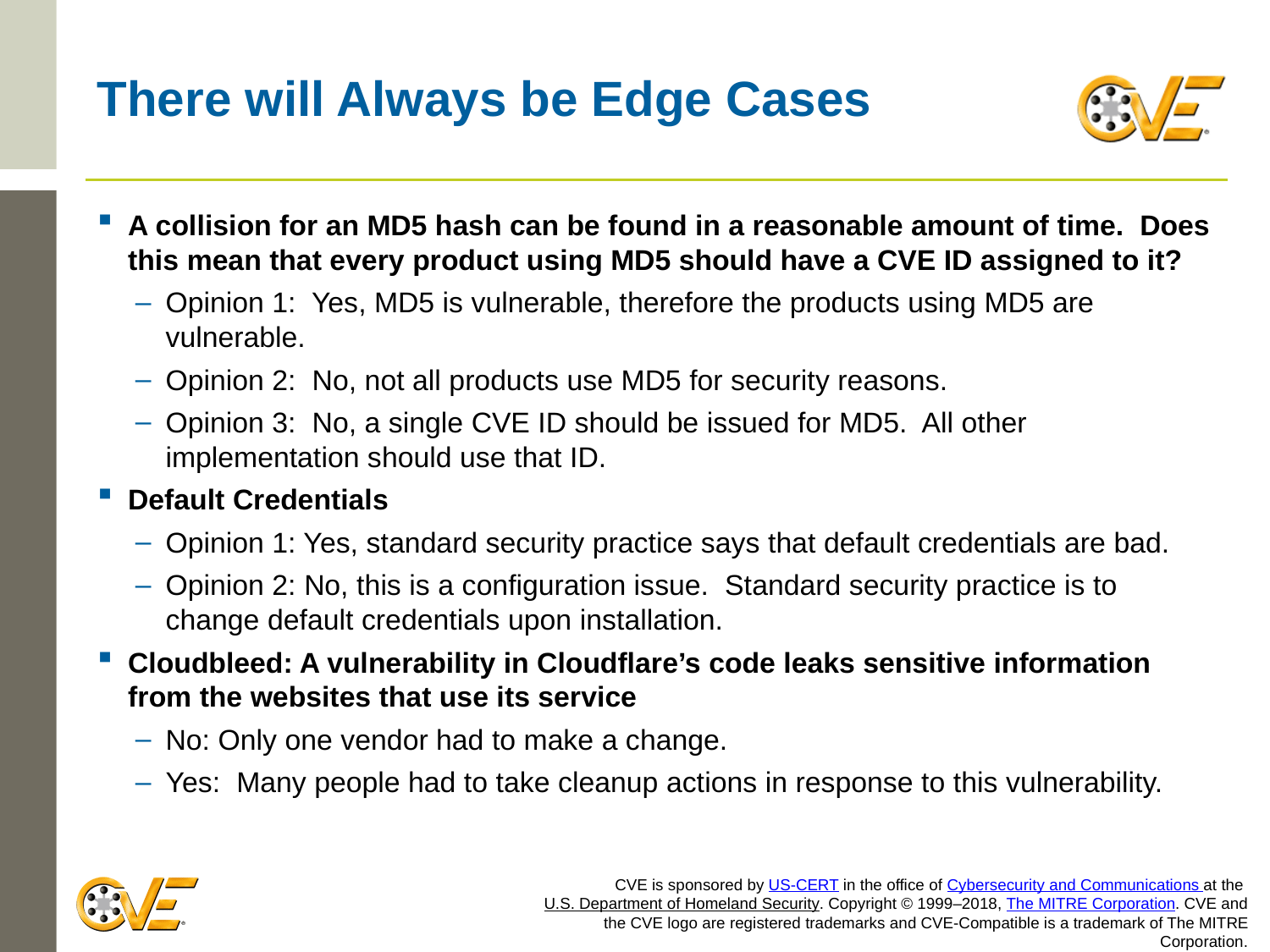

# There will Always be Edge Cases
A collision for an MD5 hash can be found in a reasonable amount of time.  Does this mean that every product using MD5 should have a CVE ID assigned to it?
Opinion 1:  Yes, MD5 is vulnerable, therefore the products using MD5 are vulnerable.
Opinion 2:  No, not all products use MD5 for security reasons.
Opinion 3:  No, a single CVE ID should be issued for MD5.  All other implementation should use that ID.
Default Credentials
Opinion 1: Yes, standard security practice says that default credentials are bad.
Opinion 2: No, this is a configuration issue.  Standard security practice is to change default credentials upon installation.
Cloudbleed: A vulnerability in Cloudflare’s code leaks sensitive information from the websites that use its service
No: Only one vendor had to make a change.
Yes:  Many people had to take cleanup actions in response to this vulnerability.